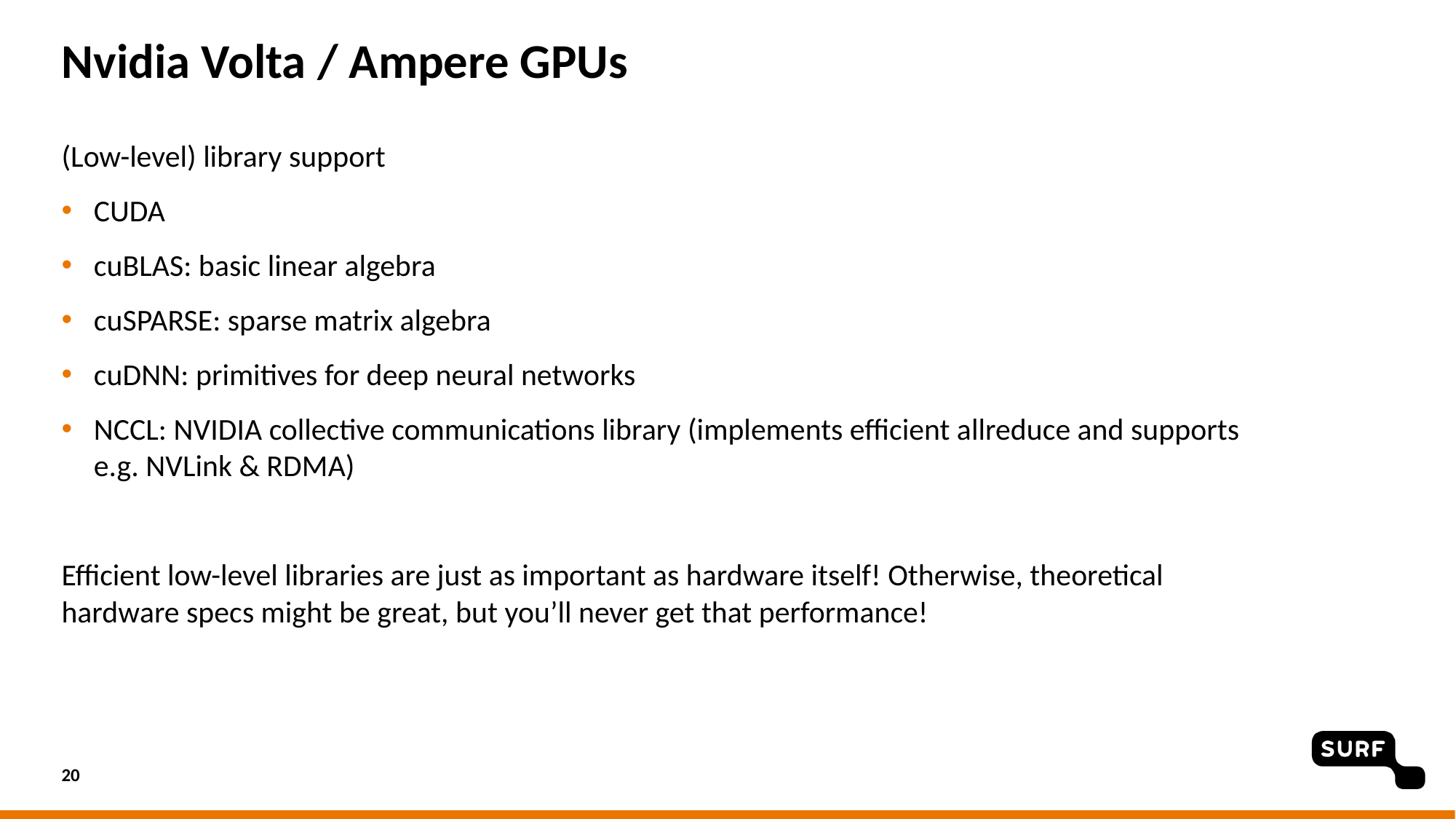

# Nvidia Volta / Ampere GPUs
(Low-level) library support
CUDA
cuBLAS: basic linear algebra
cuSPARSE: sparse matrix algebra
cuDNN: primitives for deep neural networks
NCCL: NVIDIA collective communications library (implements efficient allreduce and supports e.g. NVLink & RDMA)

Efficient low-level libraries are just as important as hardware itself! Otherwise, theoretical hardware specs might be great, but you’ll never get that performance!

20